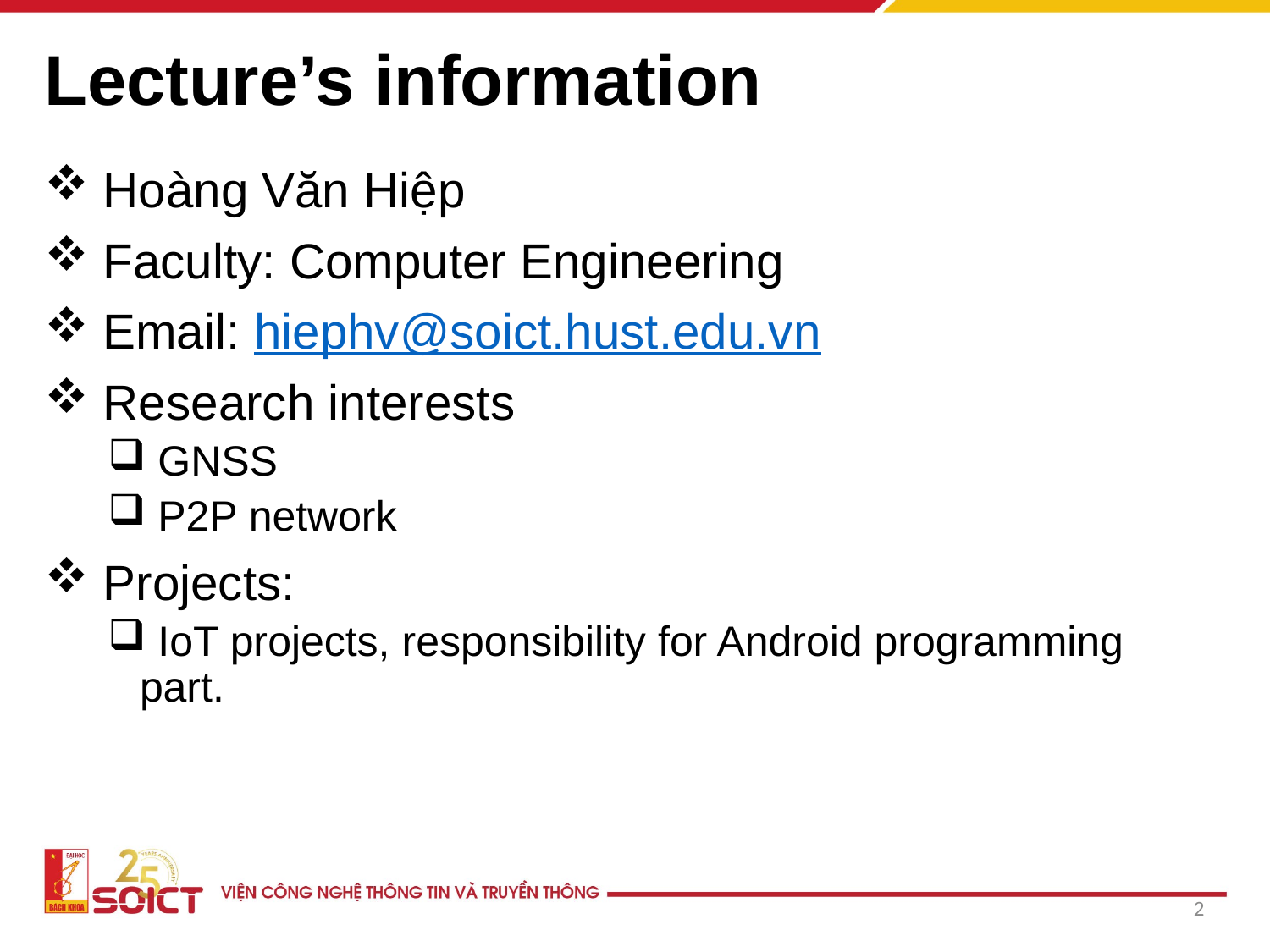

# Lecture’s information
 Hoàng Văn Hiệp
 Faculty: Computer Engineering
 Email: hiephv@soict.hust.edu.vn
 Research interests
 GNSS
 P2P network
 Projects:
 IoT projects, responsibility for Android programming part.
2